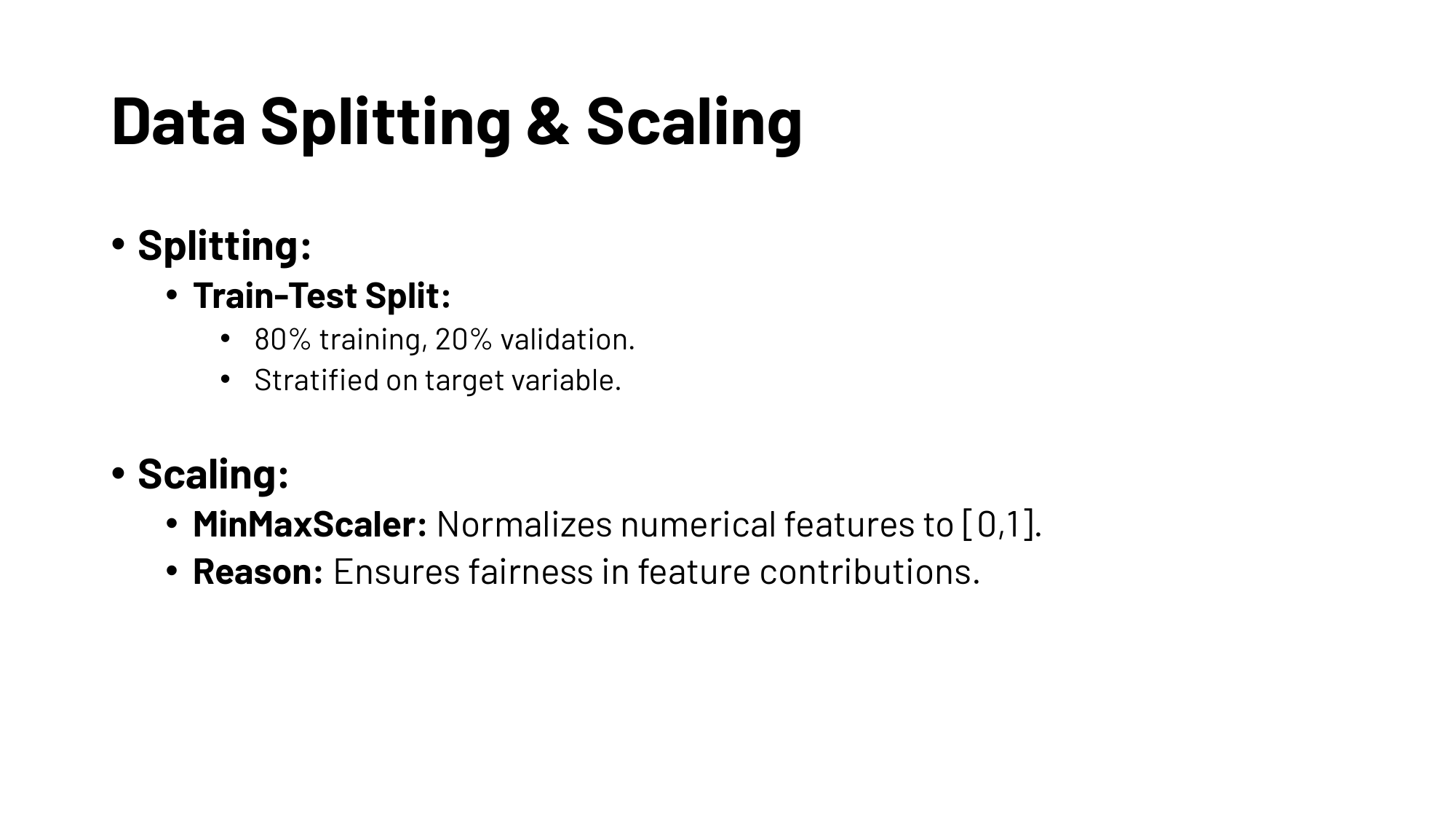

# Data Splitting & Scaling
Splitting:
Train-Test Split:
80% training, 20% validation.
Stratified on target variable.

Scaling:
MinMaxScaler: Normalizes numerical features to [0,1].
Reason: Ensures fairness in feature contributions.